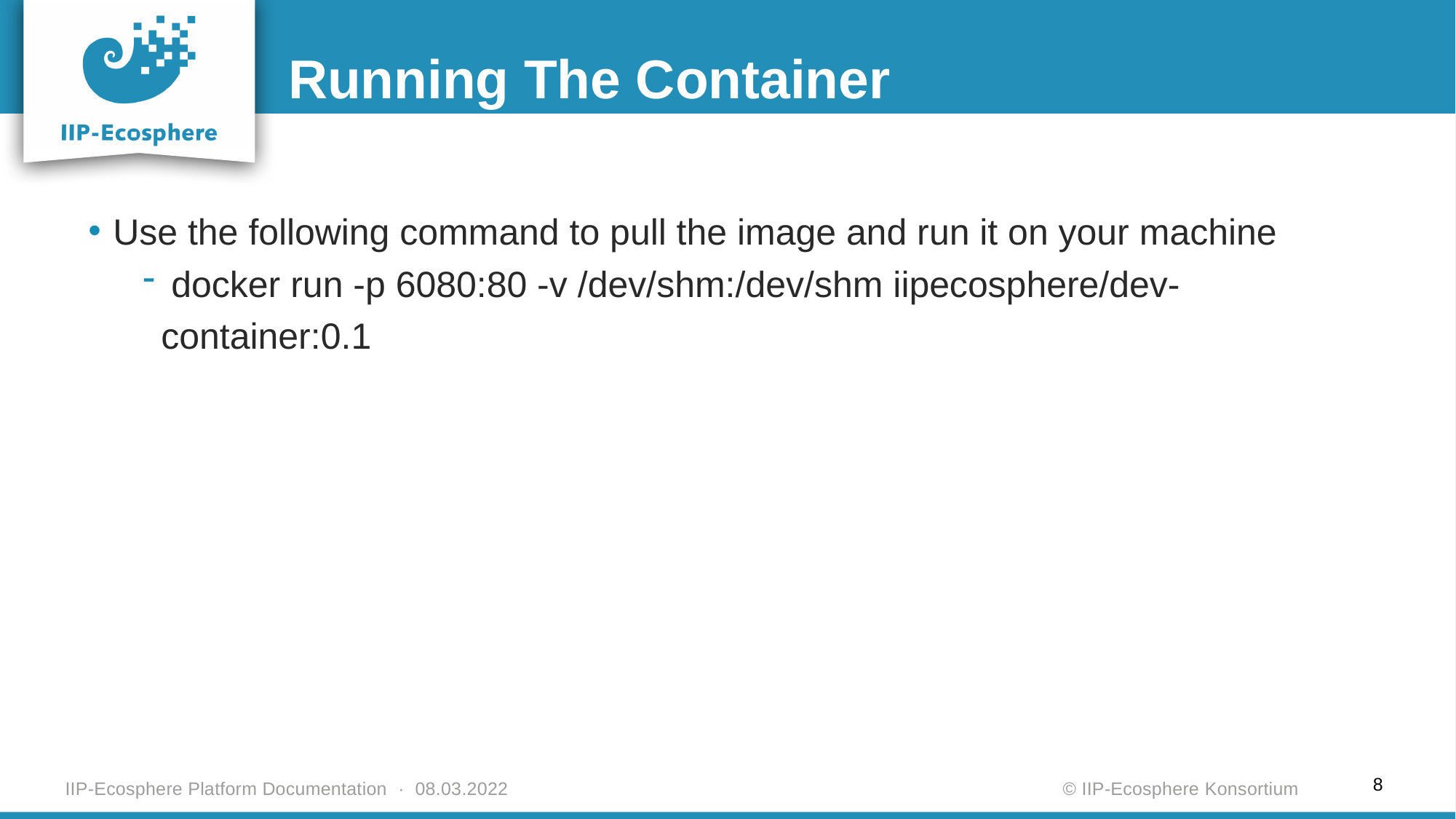

Running The Container
Use the following command to pull the image and run it on your machine
 docker run -p 6080:80 -v /dev/shm:/dev/shm iipecosphere/dev-container:0.1